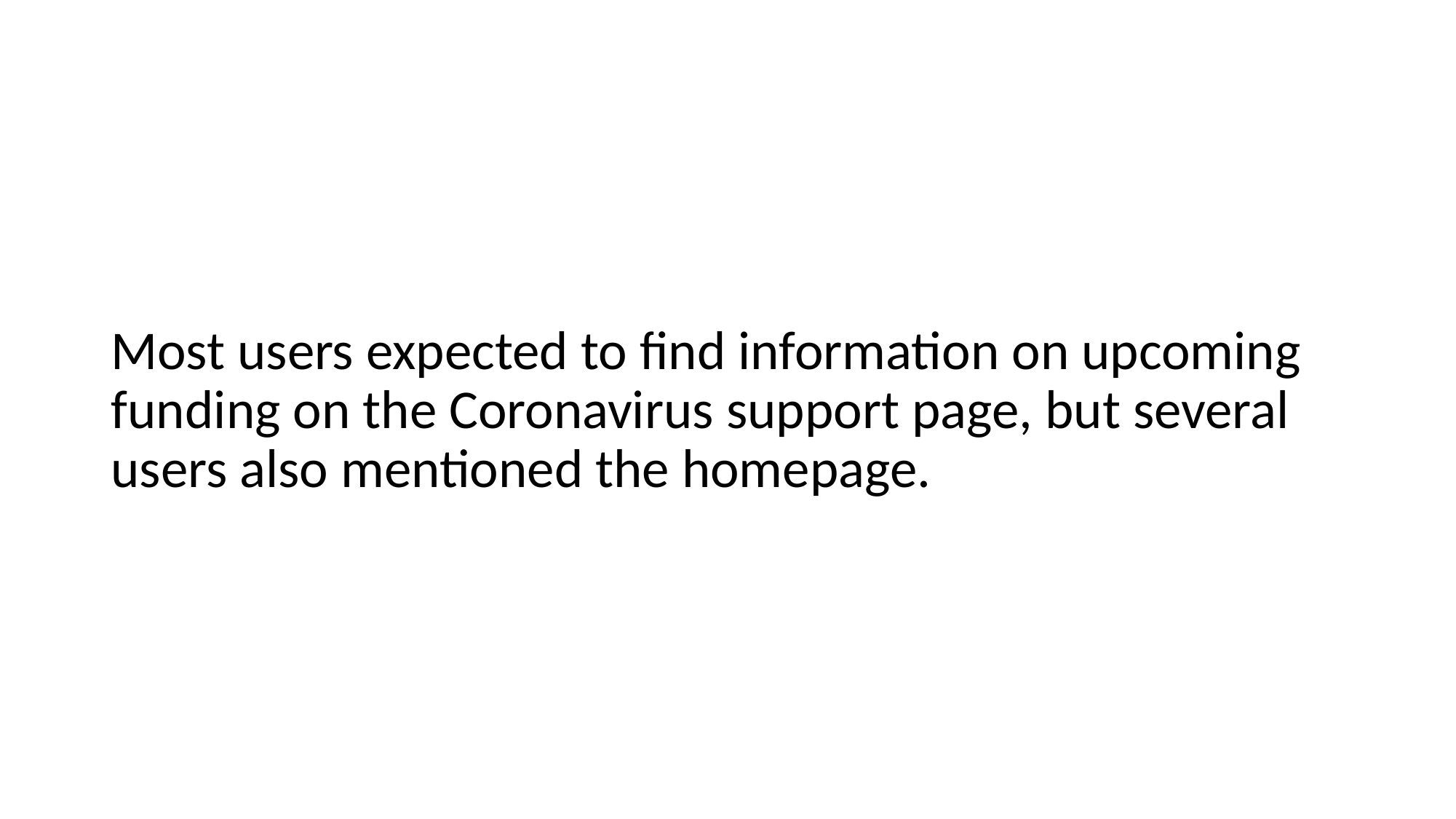

#

Most users expected to find information on upcoming funding on the Coronavirus support page, but several users also mentioned the homepage.